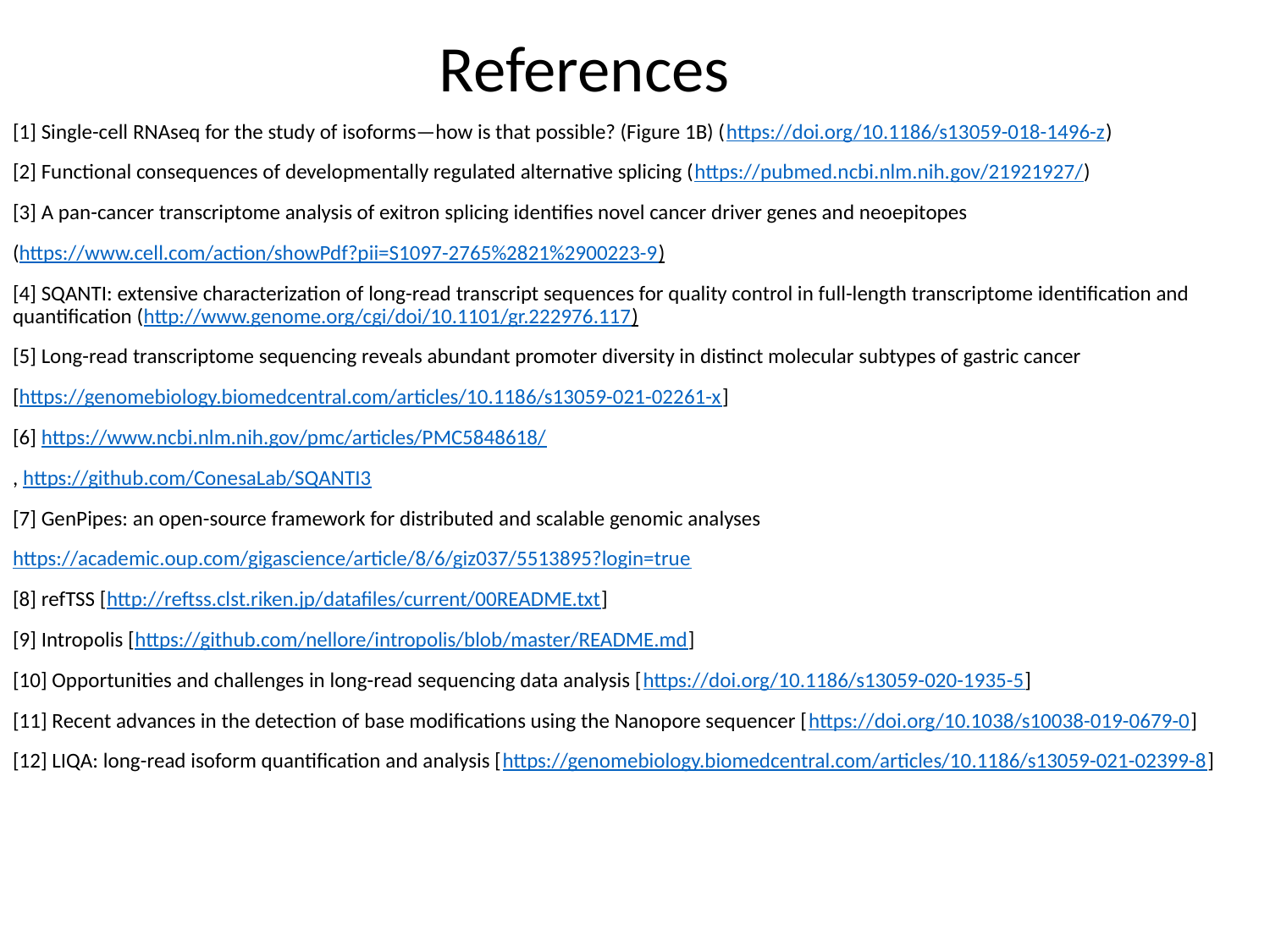

# References
[1] Single-cell RNAseq for the study of isoforms—how is that possible? (Figure 1B) (https://doi.org/10.1186/s13059-018-1496-z)
[2] Functional consequences of developmentally regulated alternative splicing (https://pubmed.ncbi.nlm.nih.gov/21921927/)
[3] A pan-cancer transcriptome analysis of exitron splicing identifies novel cancer driver genes and neoepitopes
(https://www.cell.com/action/showPdf?pii=S1097-2765%2821%2900223-9)
[4] SQANTI: extensive characterization of long-read transcript sequences for quality control in full-length transcriptome identification and quantification (http://www.genome.org/cgi/doi/10.1101/gr.222976.117)
[5] Long-read transcriptome sequencing reveals abundant promoter diversity in distinct molecular subtypes of gastric cancer
[https://genomebiology.biomedcentral.com/articles/10.1186/s13059-021-02261-x]
[6] https://www.ncbi.nlm.nih.gov/pmc/articles/PMC5848618/
, https://github.com/ConesaLab/SQANTI3
[7] GenPipes: an open-source framework for distributed and scalable genomic analyses
https://academic.oup.com/gigascience/article/8/6/giz037/5513895?login=true
[8] refTSS [http://reftss.clst.riken.jp/datafiles/current/00README.txt]
[9] Intropolis [https://github.com/nellore/intropolis/blob/master/README.md]
[10] Opportunities and challenges in long-read sequencing data analysis [https://doi.org/10.1186/s13059-020-1935-5]
[11] Recent advances in the detection of base modifications using the Nanopore sequencer [https://doi.org/10.1038/s10038-019-0679-0]
[12] LIQA: long-read isoform quantification and analysis [https://genomebiology.biomedcentral.com/articles/10.1186/s13059-021-02399-8]